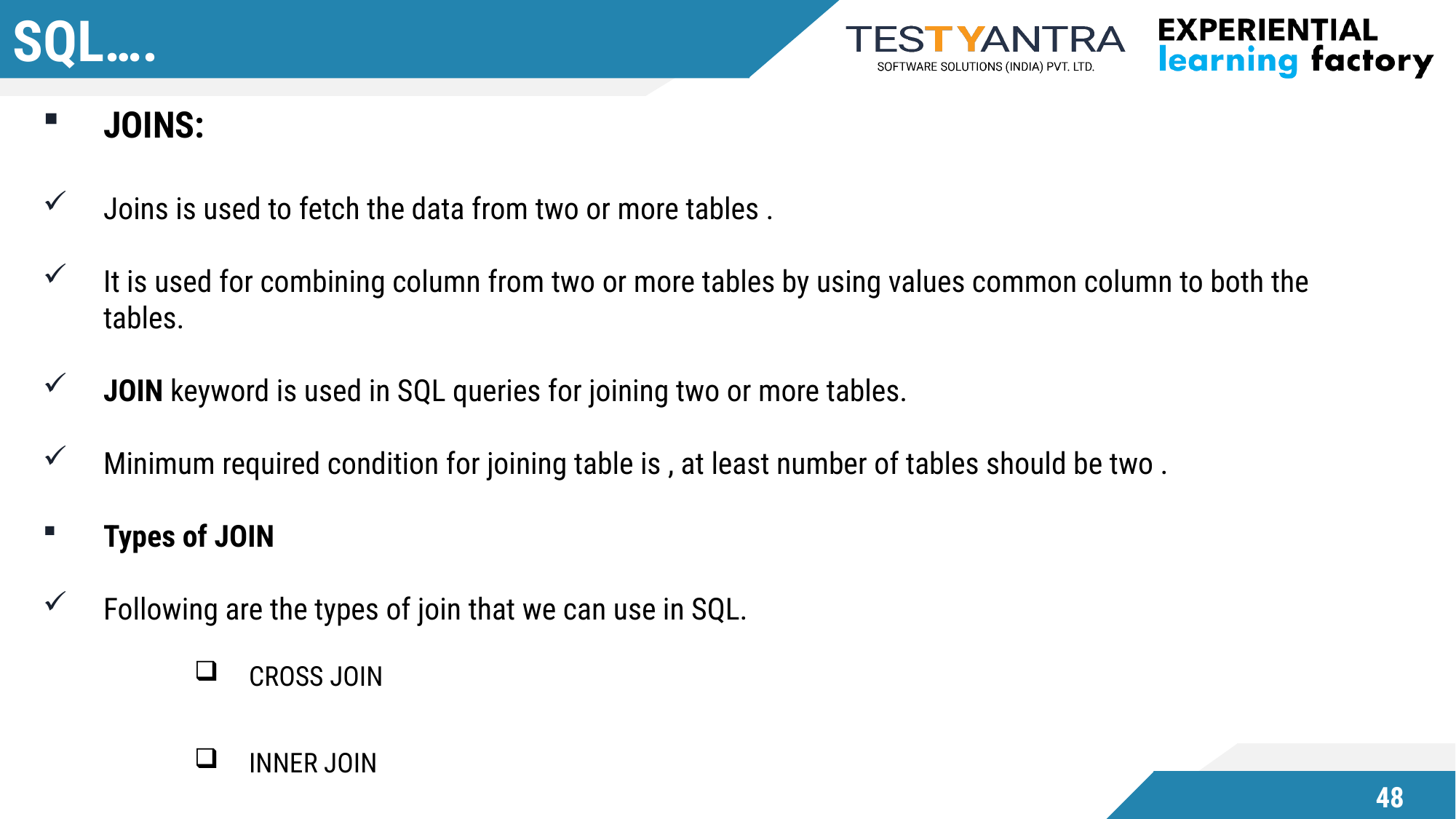

# SQL….
JOINS:

Joins is used to fetch the data from two or more tables .

It is used for combining column from two or more tables by using values common column to both the tables.

JOIN keyword is used in SQL queries for joining two or more tables.

Minimum required condition for joining table is , at least number of tables should be two .

Types of JOIN

Following are the types of join that we can use in SQL.

CROSS JOIN

INNER JOIN

OUTER JOIN

48